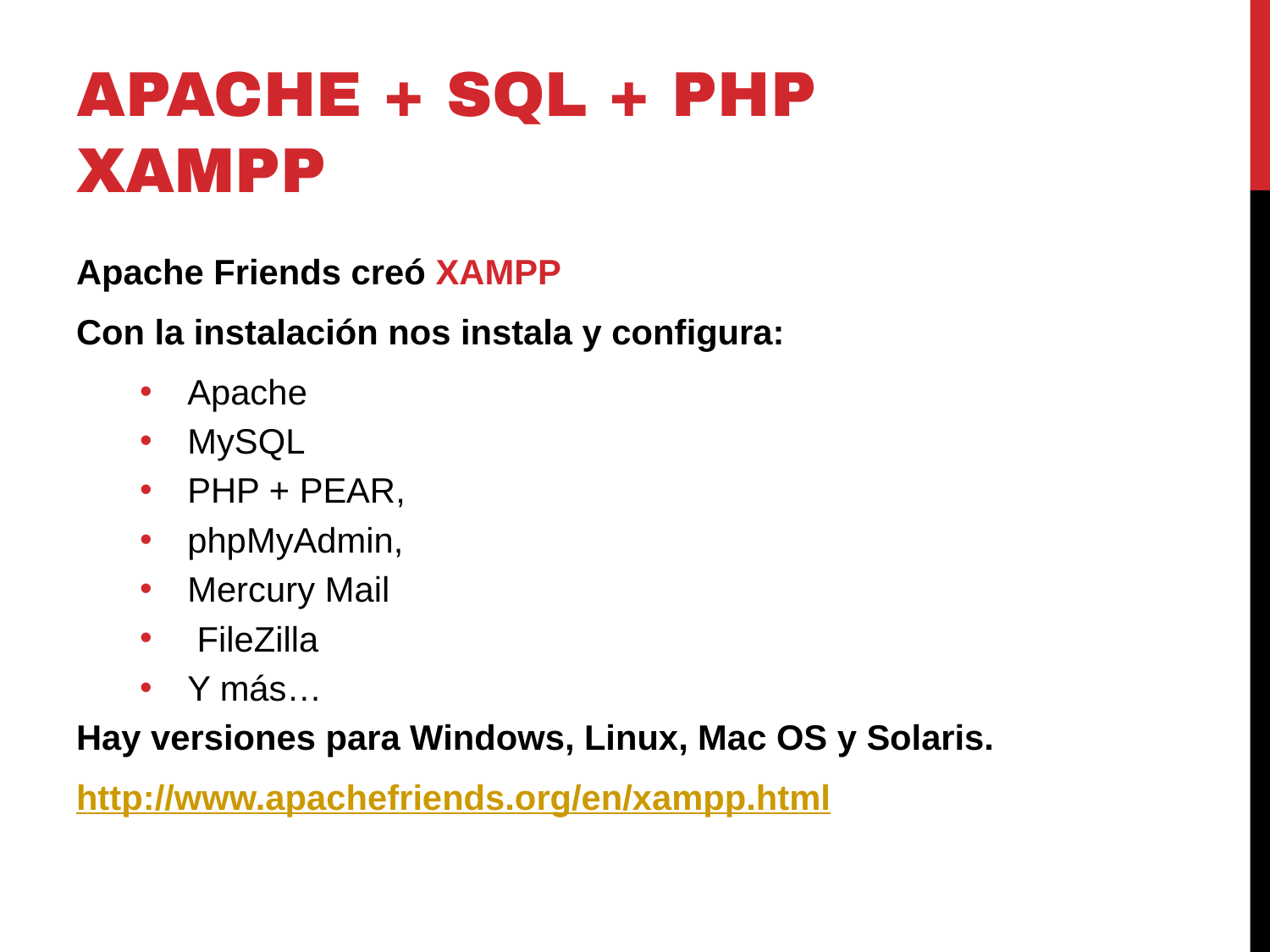

# Apache + SQL + PHP XAMPP
Apache Friends creó XAMPP
Con la instalación nos instala y configura:
Apache
MySQL
PHP + PEAR,
phpMyAdmin,
Mercury Mail
 FileZilla
Y más…
Hay versiones para Windows, Linux, Mac OS y Solaris.
http://www.apachefriends.org/en/xampp.html